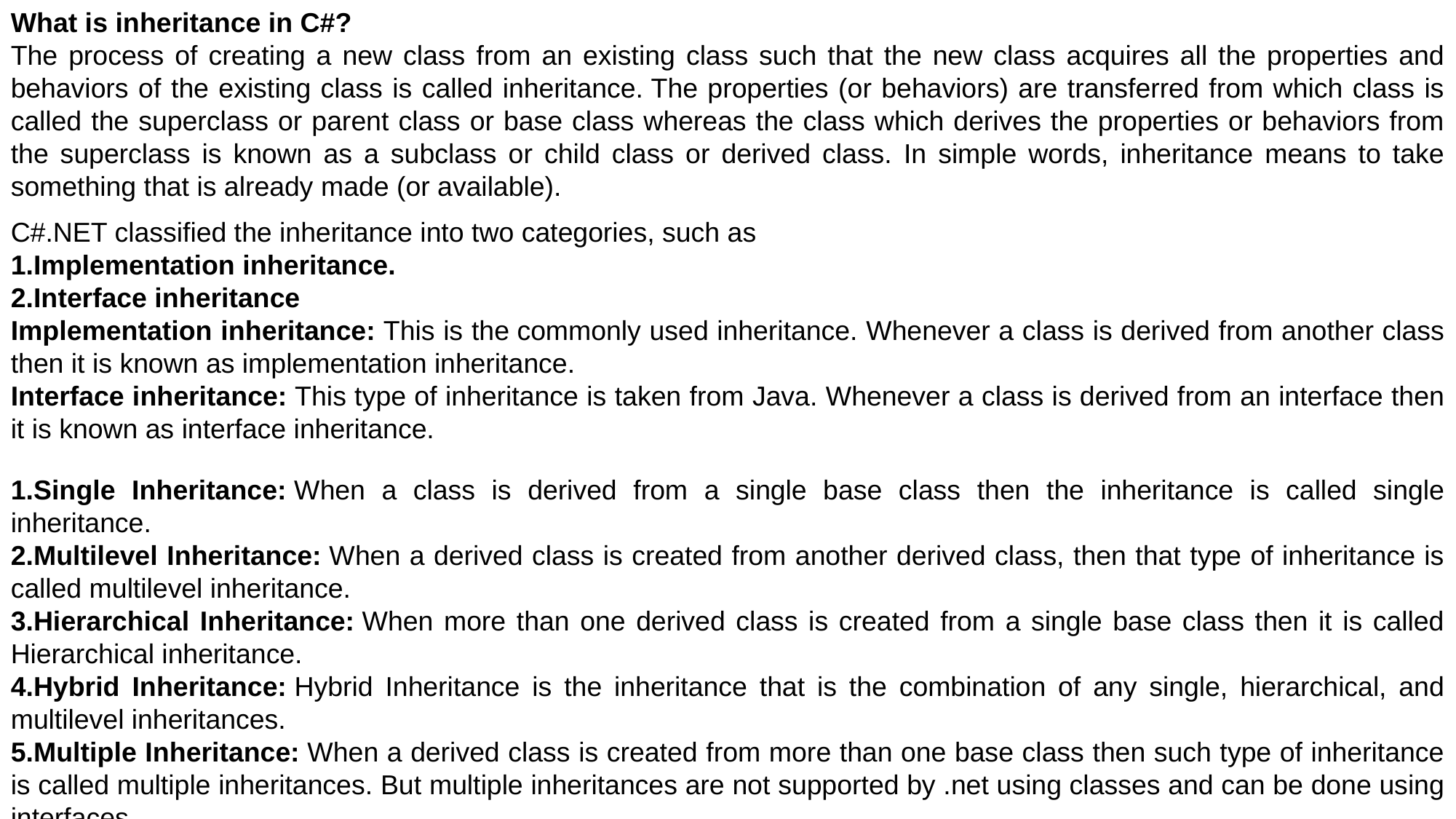

What is inheritance in C#?
The process of creating a new class from an existing class such that the new class acquires all the properties and behaviors of the existing class is called inheritance. The properties (or behaviors) are transferred from which class is called the superclass or parent class or base class whereas the class which derives the properties or behaviors from the superclass is known as a subclass or child class or derived class. In simple words, inheritance means to take something that is already made (or available).
C#.NET classified the inheritance into two categories, such as
Implementation inheritance.
Interface inheritance
Implementation inheritance: This is the commonly used inheritance. Whenever a class is derived from another class then it is known as implementation inheritance.
Interface inheritance: This type of inheritance is taken from Java. Whenever a class is derived from an interface then it is known as interface inheritance.
Single Inheritance: When a class is derived from a single base class then the inheritance is called single inheritance.
Multilevel Inheritance: When a derived class is created from another derived class, then that type of inheritance is called multilevel inheritance.
Hierarchical Inheritance: When more than one derived class is created from a single base class then it is called Hierarchical inheritance.
Hybrid Inheritance: Hybrid Inheritance is the inheritance that is the combination of any single, hierarchical, and multilevel inheritances.
Multiple Inheritance: When a derived class is created from more than one base class then such type of inheritance is called multiple inheritances. But multiple inheritances are not supported by .net using classes and can be done using interfaces.